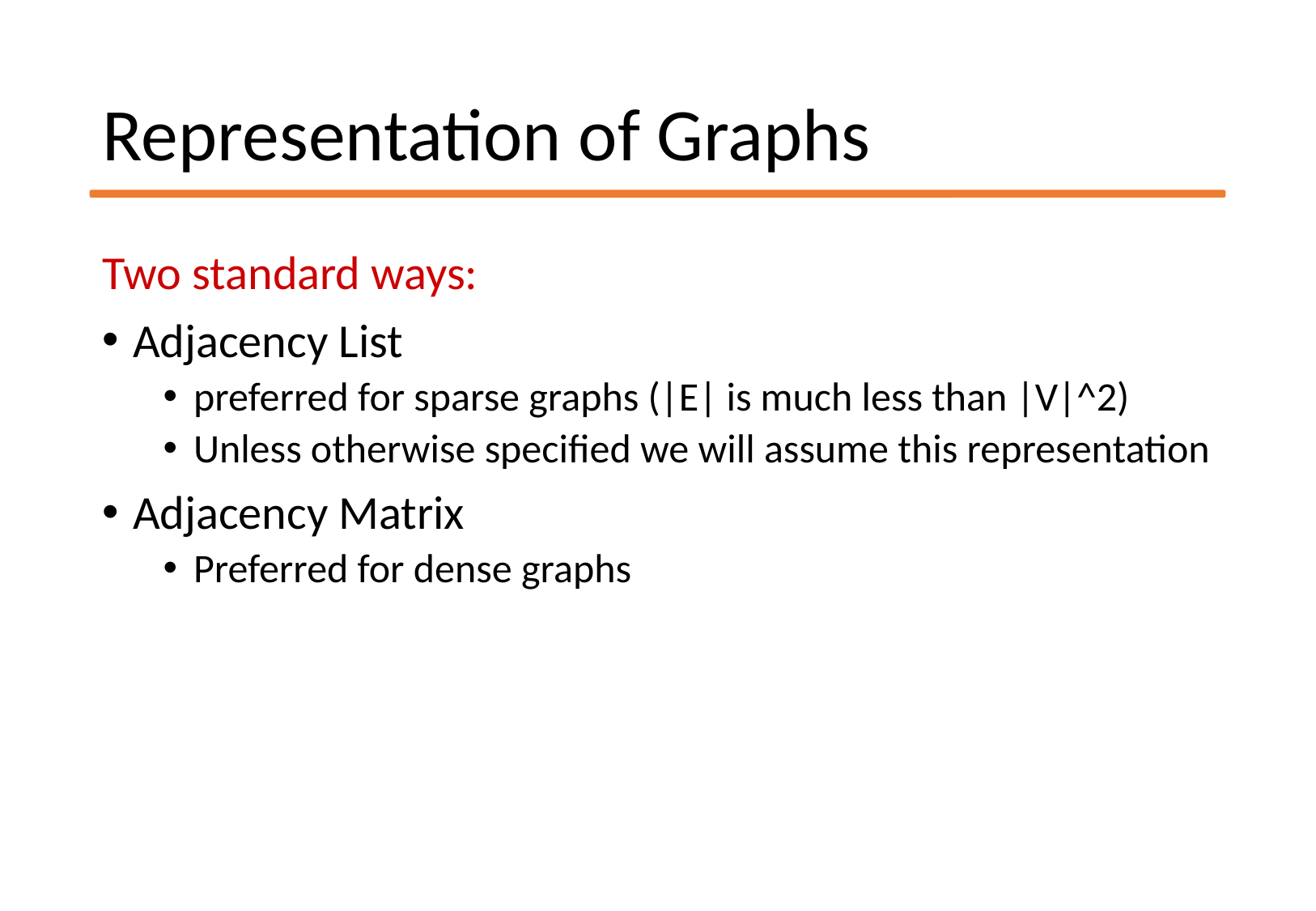

# Representation of Graphs
Two standard ways:
Adjacency List
preferred for sparse graphs (|E| is much less than |V|^2)
Unless otherwise specified we will assume this representation
Adjacency Matrix
Preferred for dense graphs